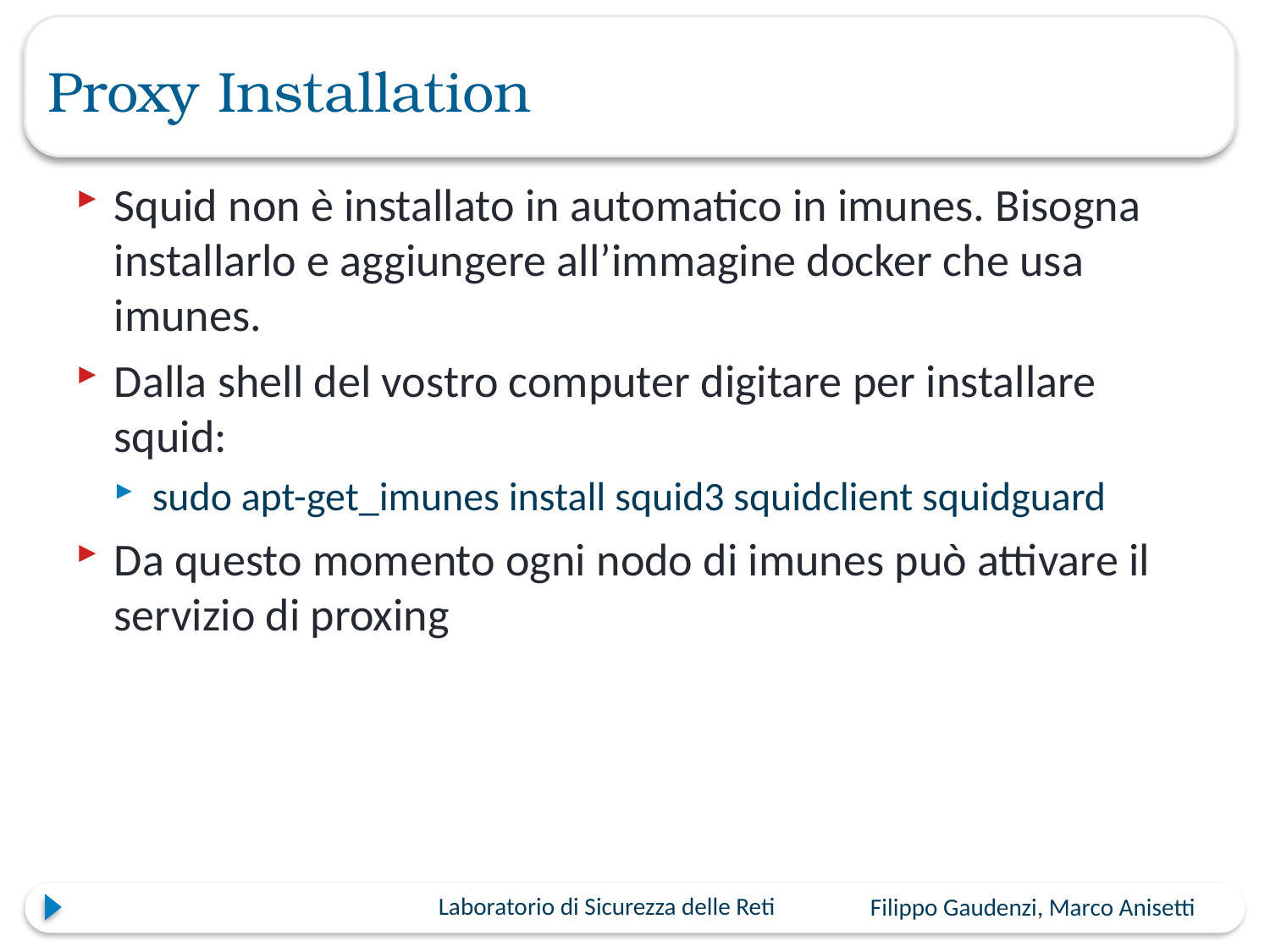

# Proxy Installation
Squid non è installato in automatico in imunes. Bisogna installarlo e aggiungere all’immagine docker che usa imunes.
Dalla shell del vostro computer digitare per installare squid:
sudo apt-get_imunes install squid3 squidclient squidguard
Da questo momento ogni nodo di imunes può attivare il servizio di proxing